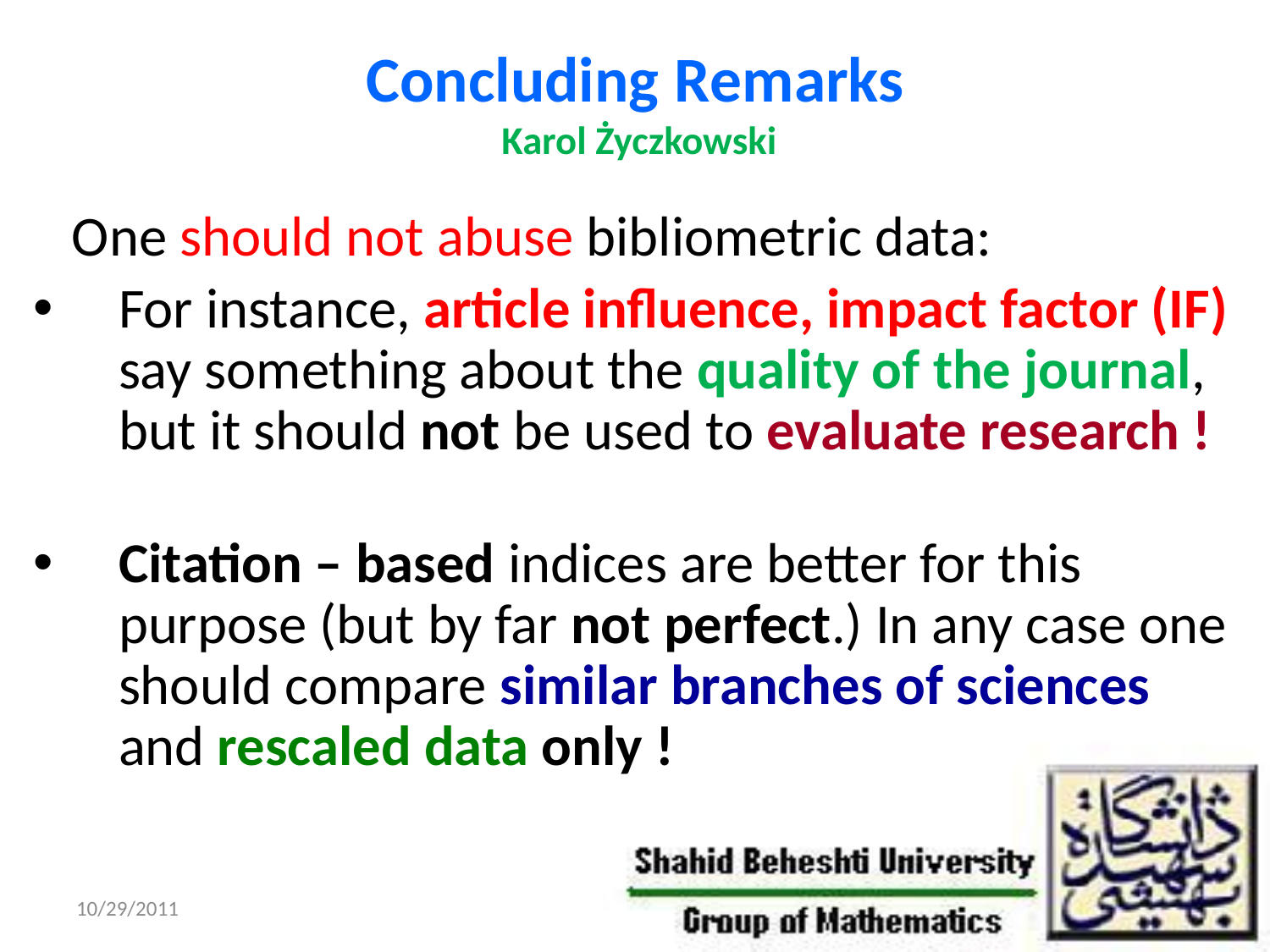

Concluding Remarks
 Karol Życzkowski
   One should not abuse bibliometric data:
For instance, article influence, impact factor (IF) say something about the quality of the journal, but it should not be used to evaluate research !
Citation – based indices are better for this purpose (but by far not perfect.) In any case one should compare similar branches of sciences and rescaled data only !

10/29/2011